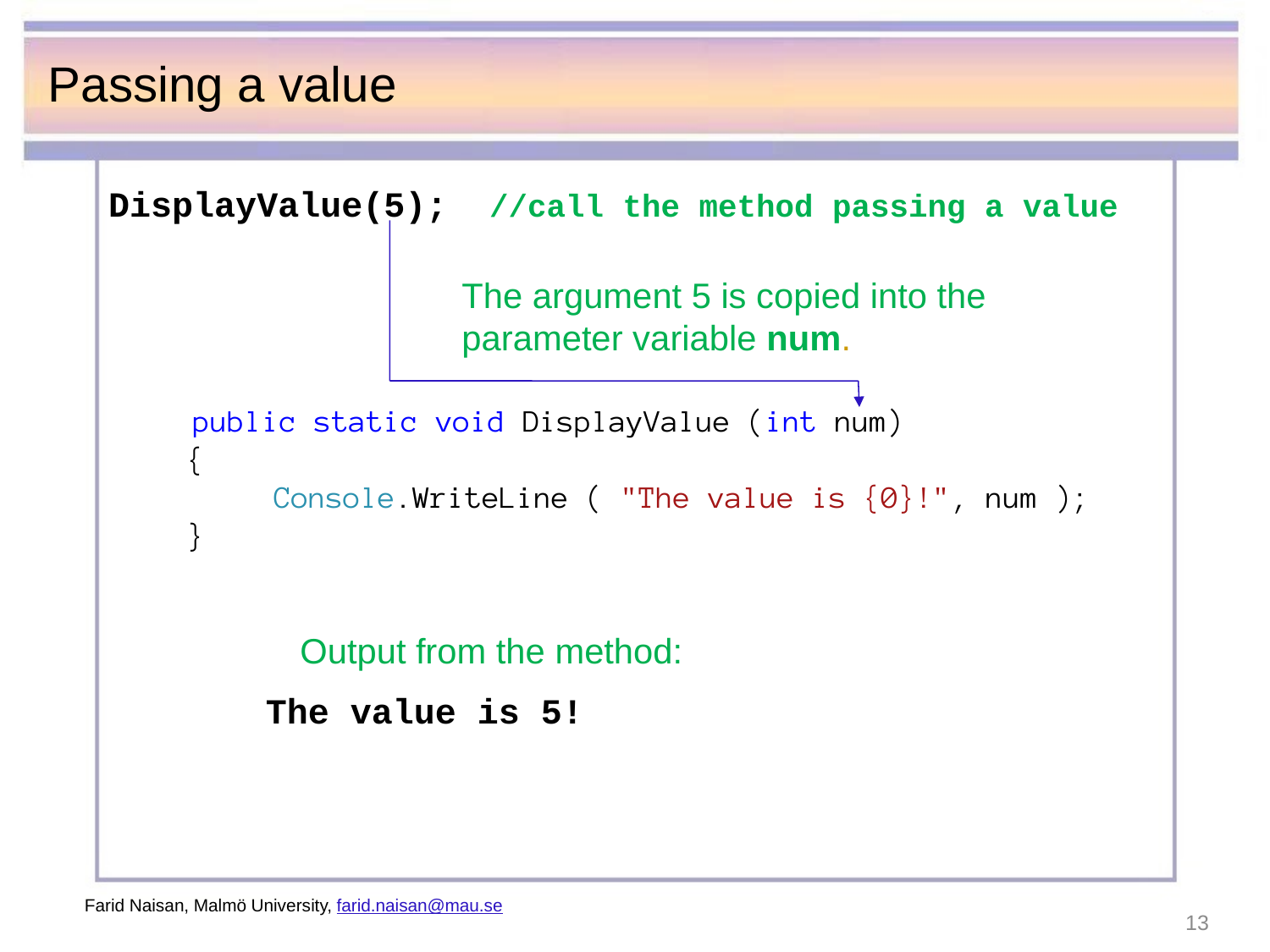

# Passing a value
  DisplayValue(5);  //call the method passing a value

 	public static void DisplayValue (int num)
       {
            Console.WriteLine ( "The value is {0}!", num );
       }

The argument 5 is copied into the parameter variable num.

Output from the method:
The value is 5!
Farid Naisan, Malmö University, farid.naisan@mau.se
13